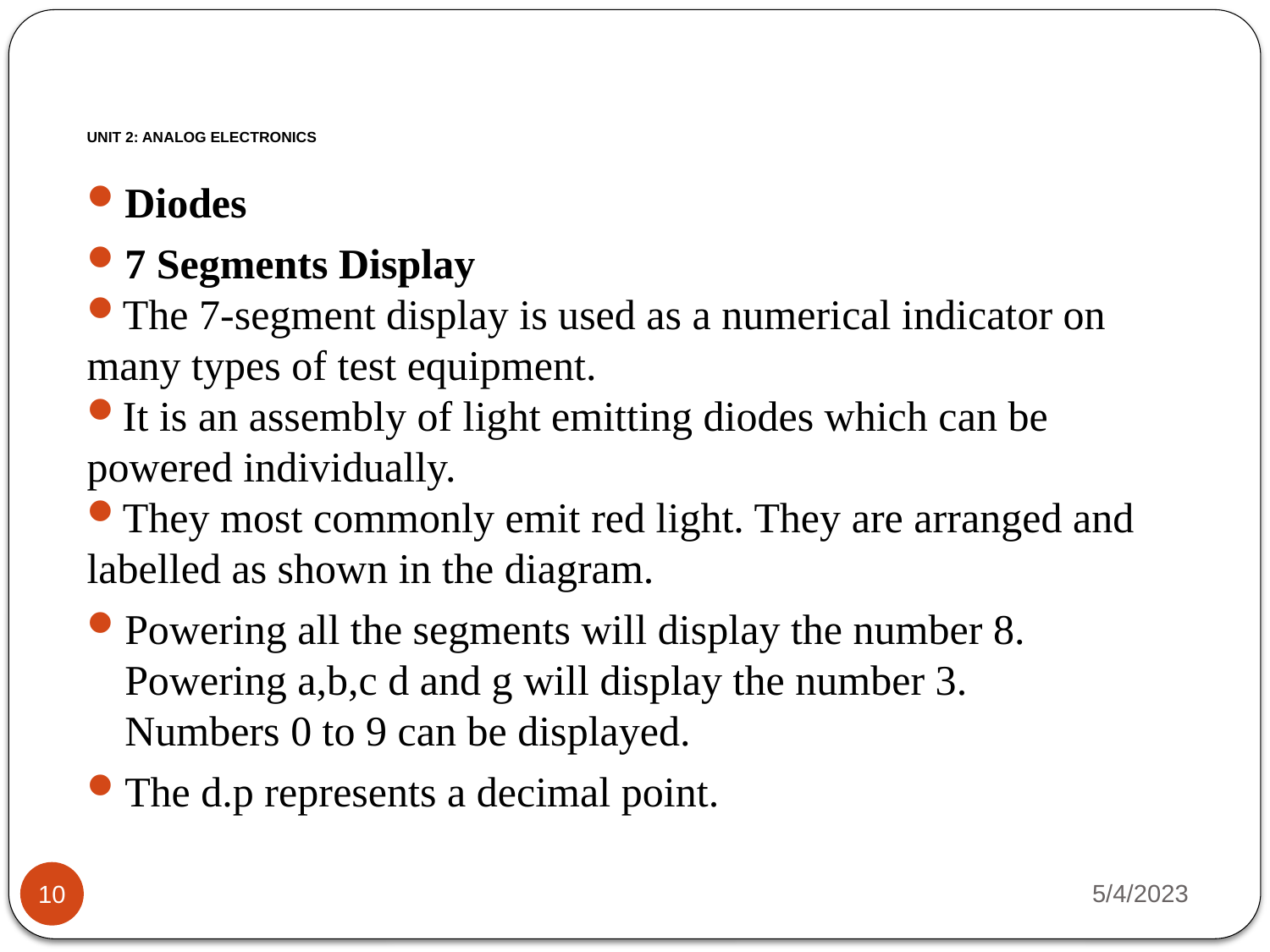

# UNIT 2: ANALOG ELECTRONICS
Diodes
7 Segments Display
The 7-segment display is used as a numerical indicator on many types of test equipment.
It is an assembly of light emitting diodes which can be powered individually.
They most commonly emit red light. They are arranged and labelled as shown in the diagram.
Powering all the segments will display the number 8.
Powering a,b,c d and g will display the number 3.
Numbers 0 to 9 can be displayed.
The d.p represents a decimal point.

5/4/2023
10